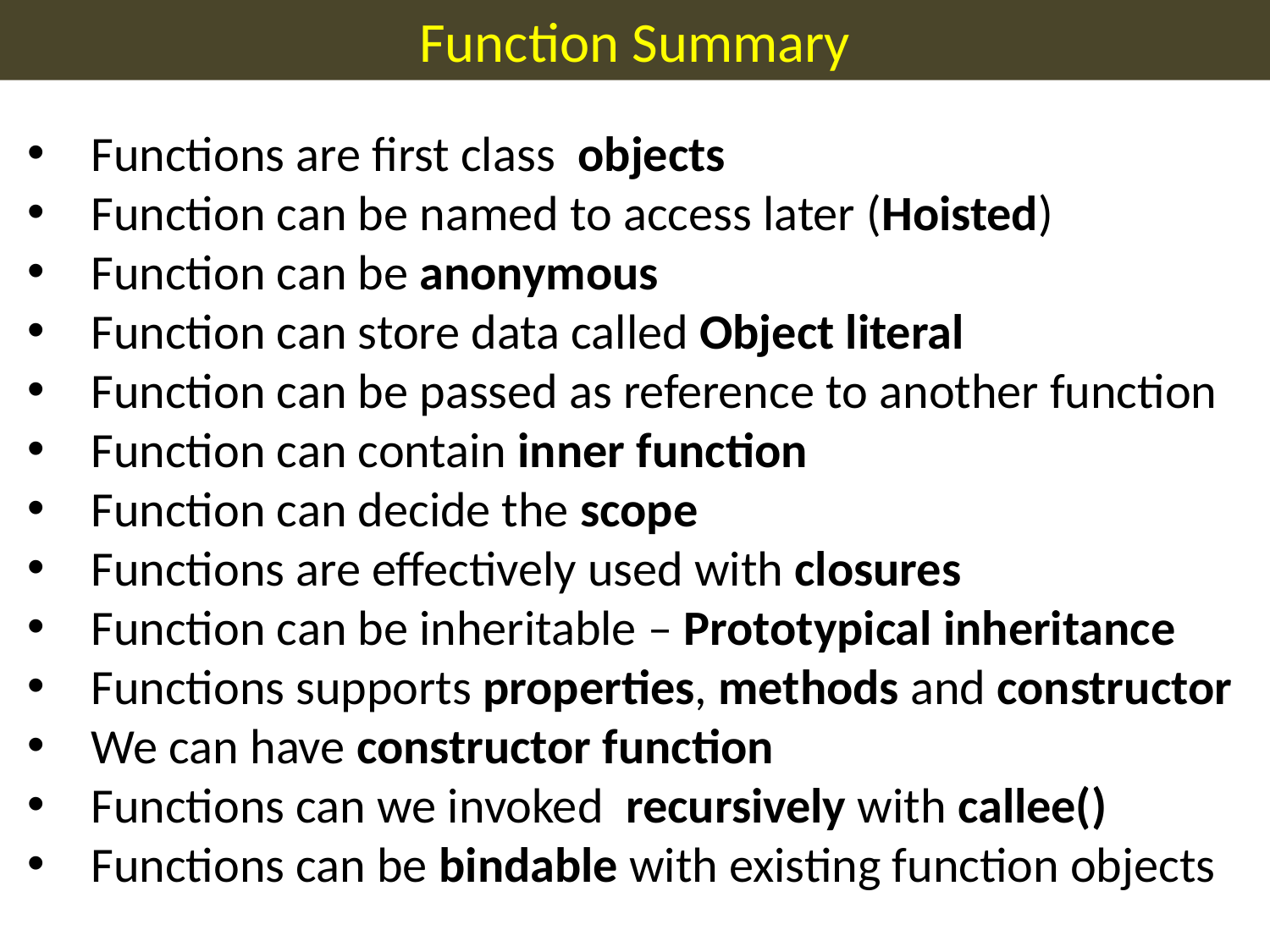

Function Summary
Functions are first class  objects
Function can be named to access later (Hoisted)
Function can be anonymous
Function can store data called Object literal
Function can be passed as reference to another function
Function can contain inner function
Function can decide the scope
Functions are effectively used with closures
Function can be inheritable – Prototypical inheritance
Functions supports properties, methods and constructor
We can have constructor function
Functions can we invoked  recursively with callee()
Functions can be bindable with existing function objects